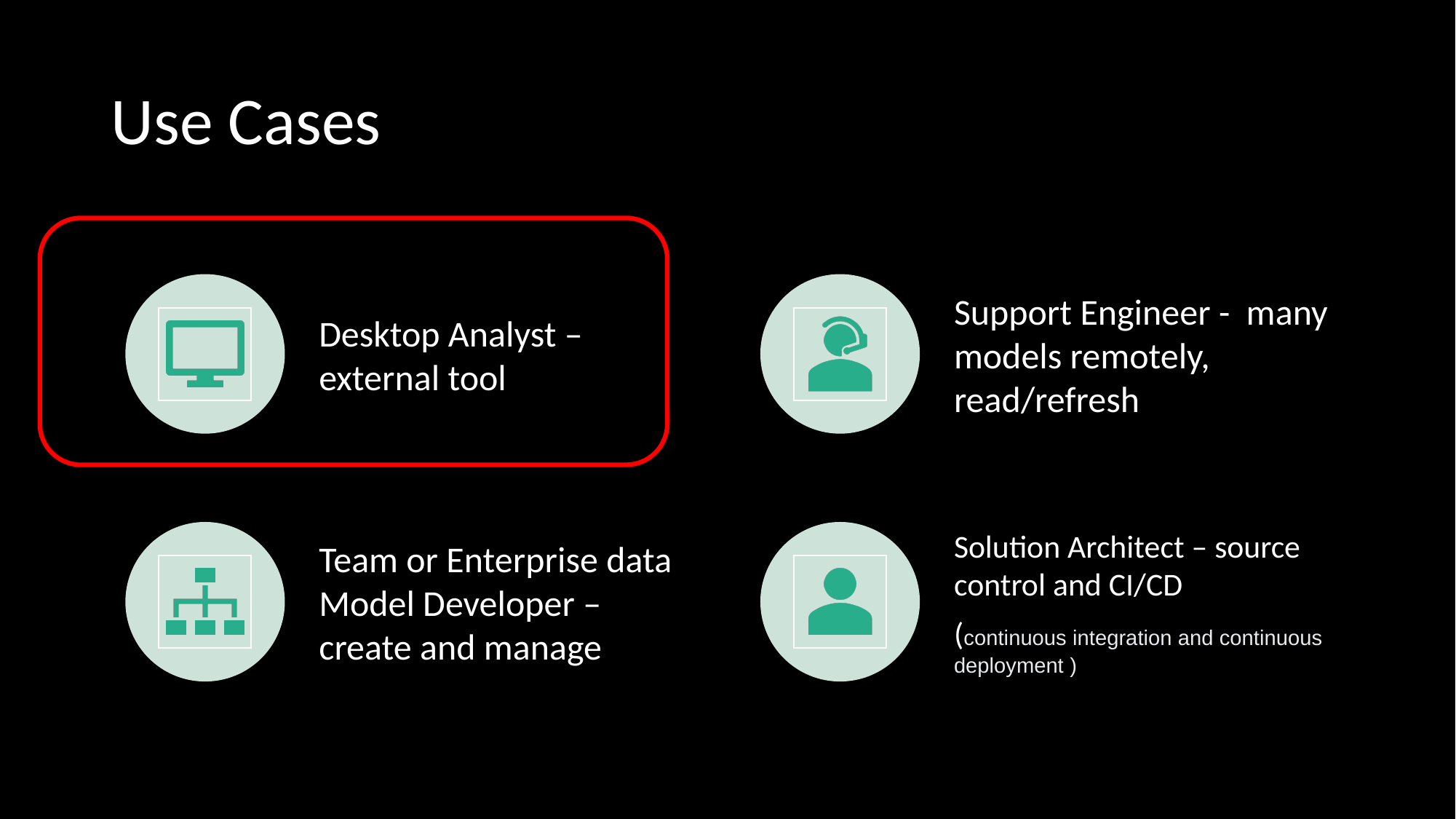

# Use Cases

Desktop Analyst – external tool
Support Engineer -  many models remotely, read/refresh
Team or Enterprise data Model Developer – create and manage
Solution Architect – source control and CI/CD
(continuous integration and continuous deployment )